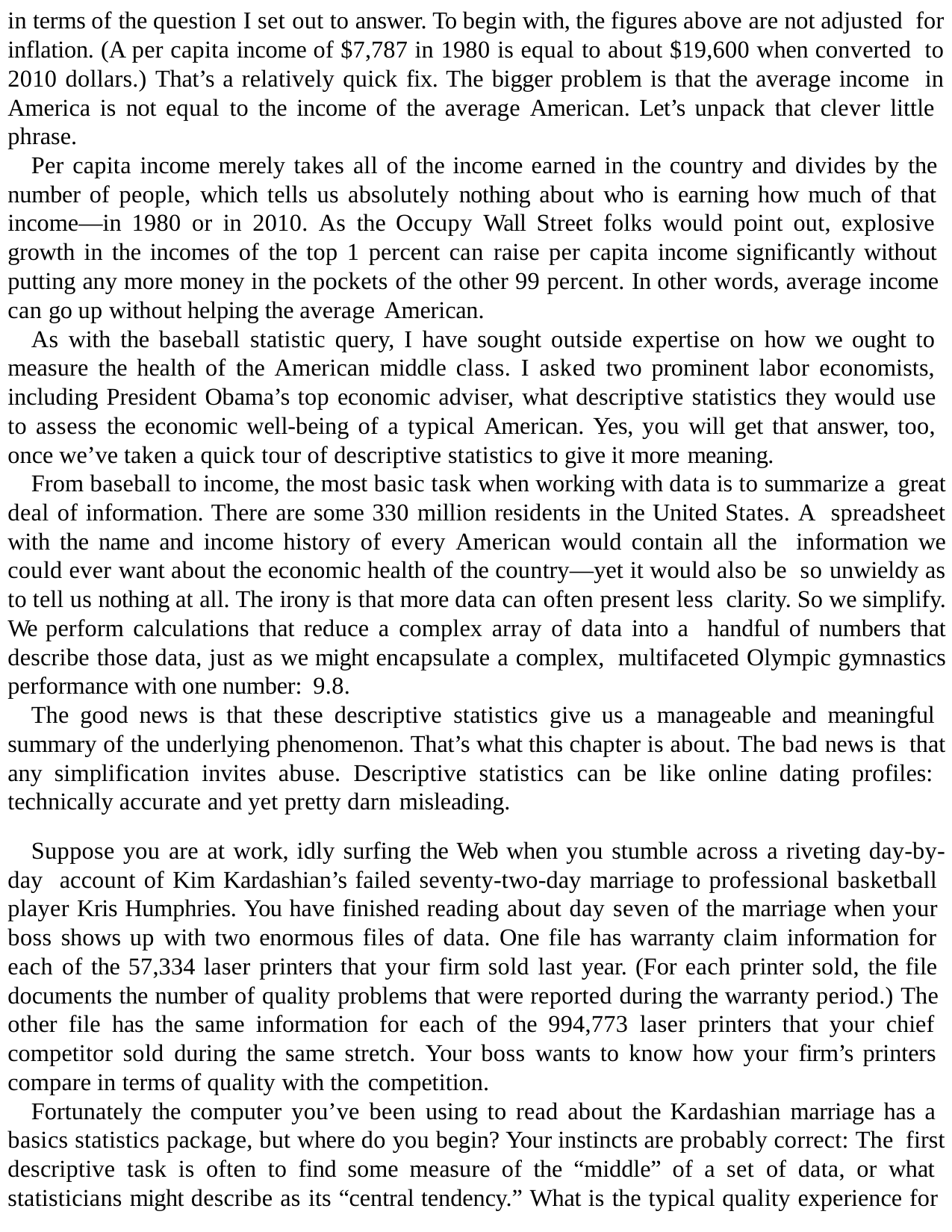

in terms of the question I set out to answer. To begin with, the figures above are not adjusted  for inflation. (A per capita income of $7,787 in 1980 is equal to about $19,600 when converted  to 2010 dollars.) That’s a relatively quick fix. The bigger problem is that the average income  in America is not equal to the income of the average American. Let’s unpack that clever little  phrase.
Per capita income merely takes all of the income earned in the country and divides by the  number of people, which tells us absolutely nothing about who is earning how much of that  income—in 1980 or in 2010. As the Occupy Wall Street folks would point out, explosive  growth in the incomes of the top 1 percent can raise per capita income significantly without  putting any more money in the pockets of the other 99 percent. In other words, average income  can go up without helping the average American.
As with the baseball statistic query, I have sought outside expertise on how we ought to  measure the health of the American middle class. I asked two prominent labor economists,  including President Obama’s top economic adviser, what descriptive statistics they would use  to assess the economic well-being of a typical American. Yes, you will get that answer, too,  once we’ve taken a quick tour of descriptive statistics to give it more meaning.
From baseball to income, the most basic task when working with data is to summarize a  great deal of information. There are some 330 million residents in the United States. A  spreadsheet with the name and income history of every American would contain all the  information we could ever want about the economic health of the country—yet it would also be  so unwieldy as to tell us nothing at all. The irony is that more data can often present less  clarity. So we simplify. We perform calculations that reduce a complex array of data into a  handful of numbers that describe those data, just as we might encapsulate a complex,  multifaceted Olympic gymnastics performance with one number: 9.8.
The good news is that these descriptive statistics give us a manageable and meaningful  summary of the underlying phenomenon. That’s what this chapter is about. The bad news is  that any simplification invites abuse. Descriptive statistics can be like online dating profiles:  technically accurate and yet pretty darn misleading.
Suppose you are at work, idly surfing the Web when you stumble across a riveting day-by-day  account of Kim Kardashian’s failed seventy-two-day marriage to professional basketball  player Kris Humphries. You have finished reading about day seven of the marriage when your  boss shows up with two enormous files of data. One file has warranty claim information for  each of the 57,334 laser printers that your firm sold last year. (For each printer sold, the file  documents the number of quality problems that were reported during the warranty period.) The  other file has the same information for each of the 994,773 laser printers that your chief  competitor sold during the same stretch. Your boss wants to know how your firm’s printers  compare in terms of quality with the competition.
Fortunately the computer you’ve been using to read about the Kardashian marriage has a  basics statistics package, but where do you begin? Your instincts are probably correct: The  first descriptive task is often to find some measure of the “middle” of a set of data, or what  statisticians might describe as its “central tendency.” What is the typical quality experience for